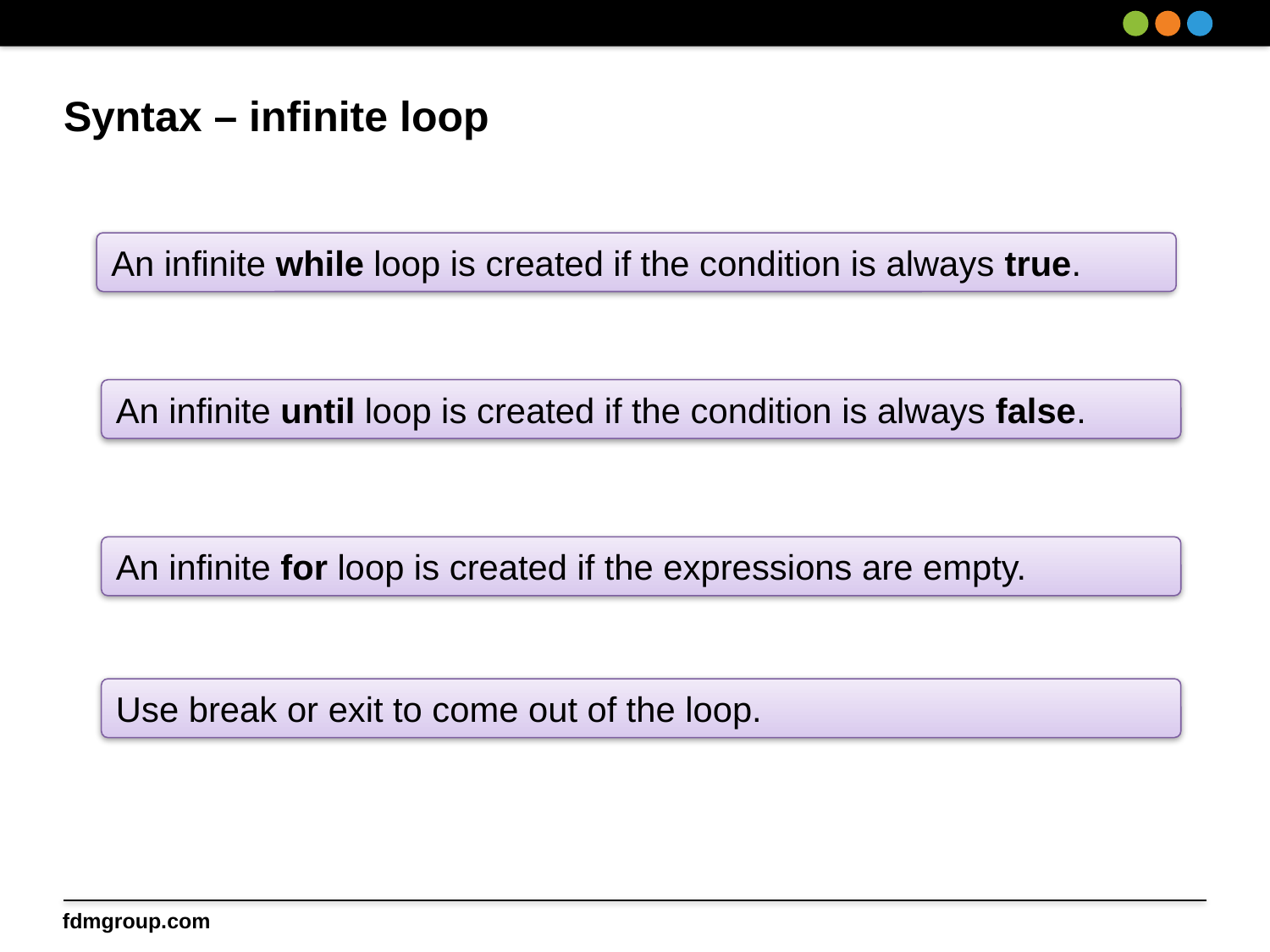

# Syntax – infinite loop
An infinite while loop is created if the condition is always true.
An infinite until loop is created if the condition is always false.
An infinite for loop is created if the expressions are empty.
Use break or exit to come out of the loop.